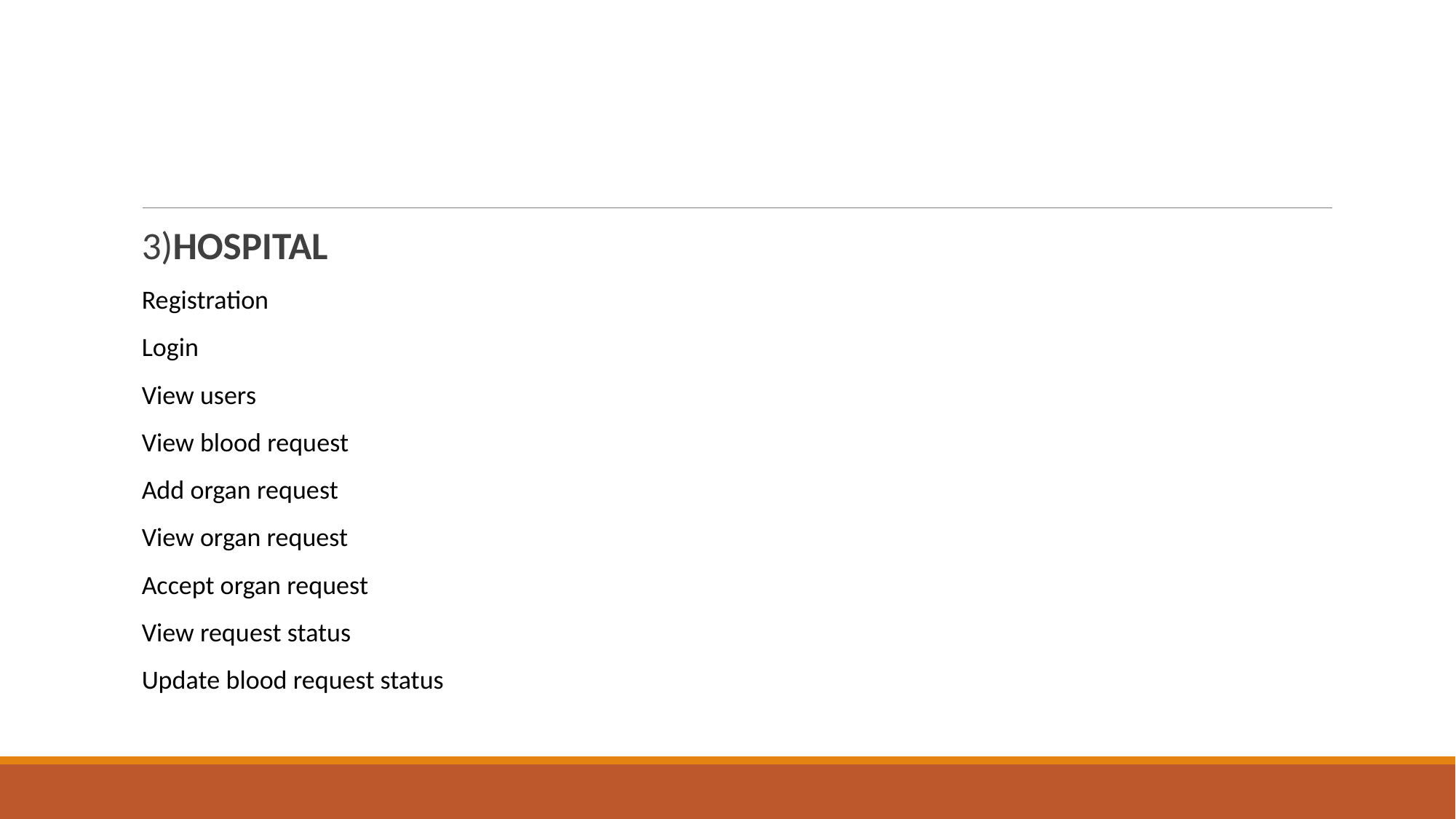

#
3)HOSPITAL
Registration
Login
View users
View blood request
Add organ request
View organ request
Accept organ request
View request status
Update blood request status